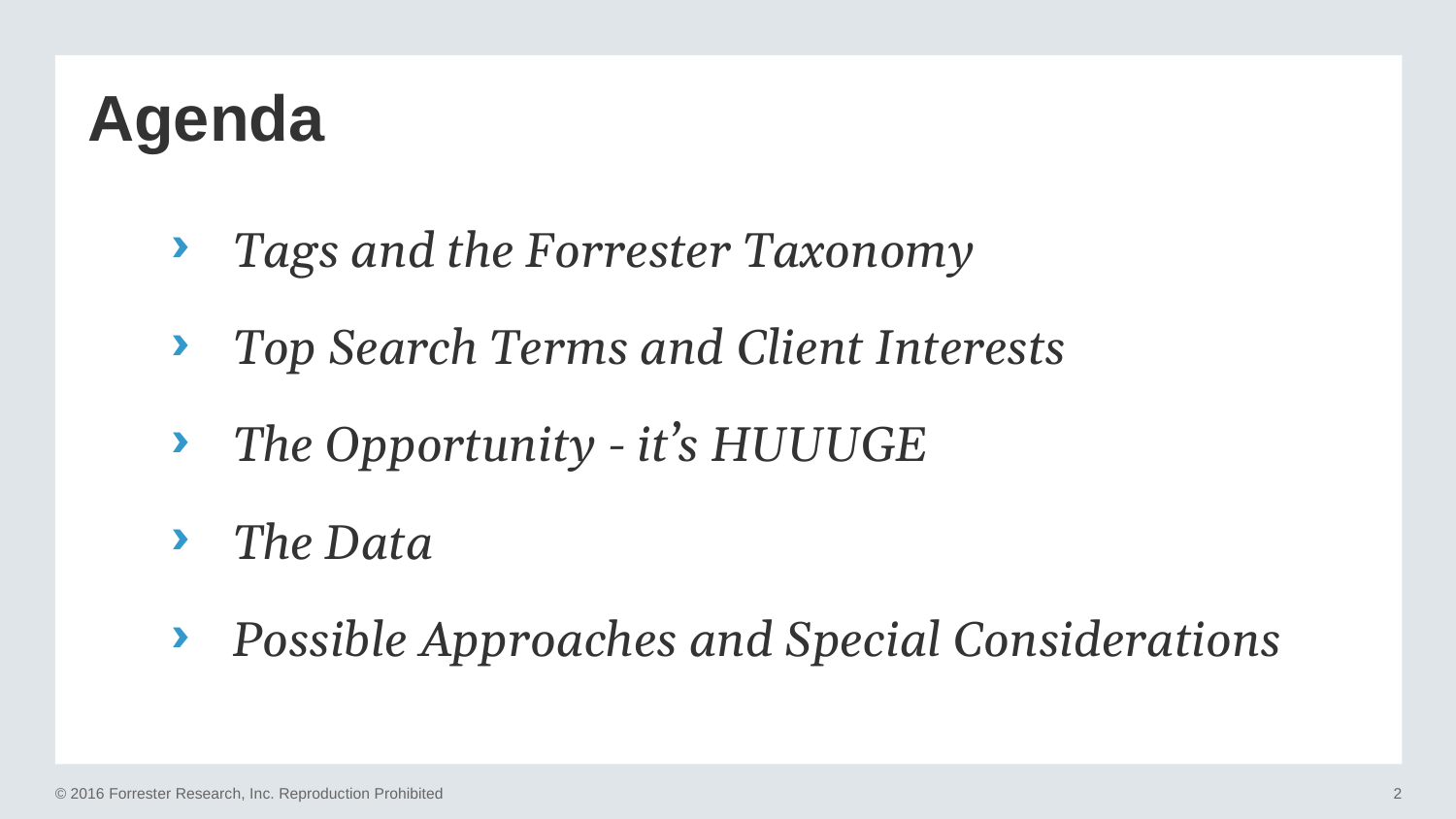

# Agenda
Tags and the Forrester Taxonomy
Top Search Terms and Client Interests
The Opportunity - it’s HUUUGE
The Data
Possible Approaches and Special Considerations